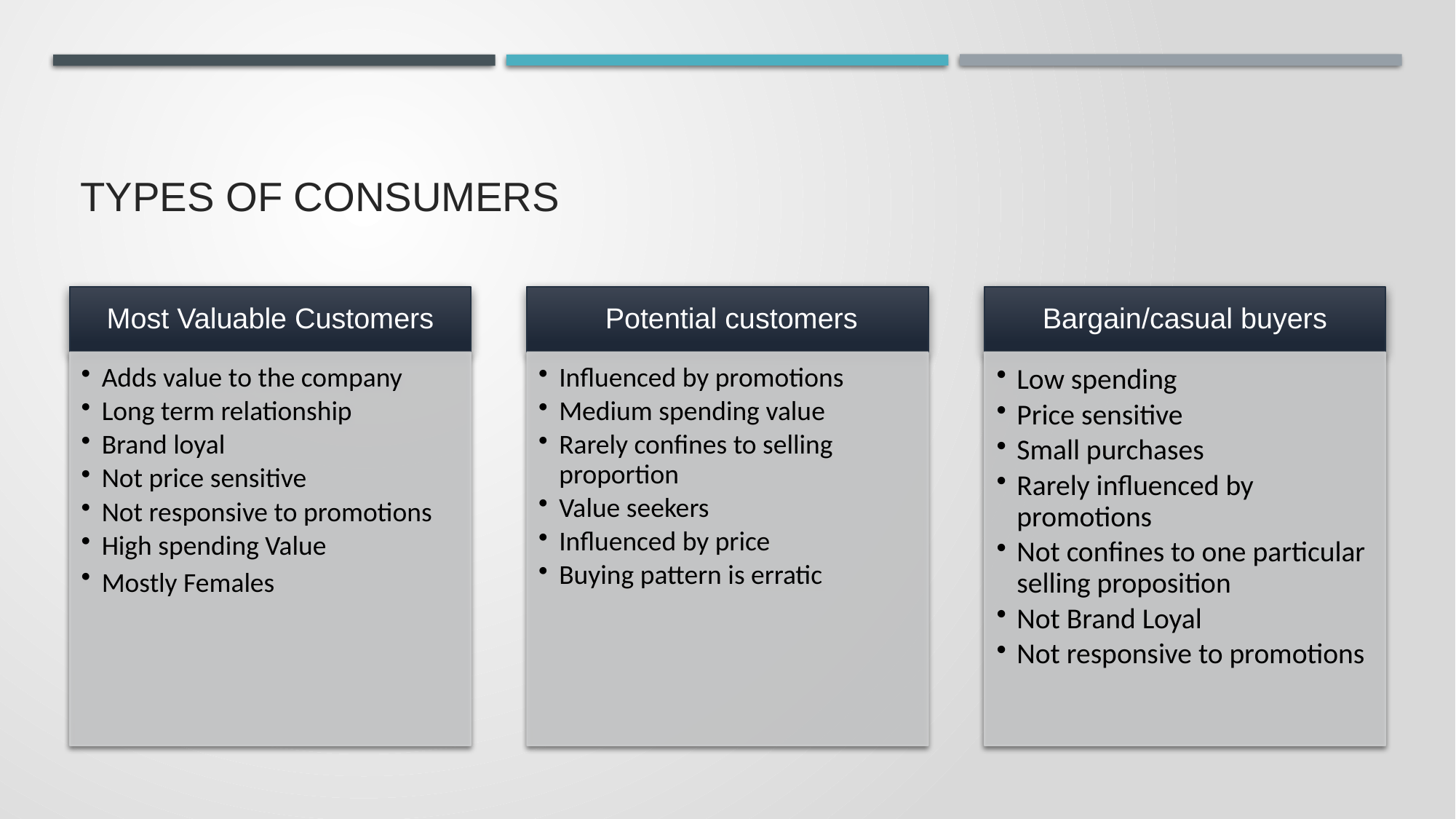

# types of consumers
Most Valuable Customers
Adds value to the company
Long term relationship
Brand loyal
Not price sensitive
Not responsive to promotions
High spending Value
Mostly Females
 Potential customers
Influenced by promotions
Medium spending value
Rarely confines to selling proportion
Value seekers
Influenced by price
Buying pattern is erratic

Bargain/casual buyers
Low spending
Price sensitive
Small purchases
Rarely influenced by promotions
Not confines to one particular selling proposition
Not Brand Loyal
Not responsive to promotions